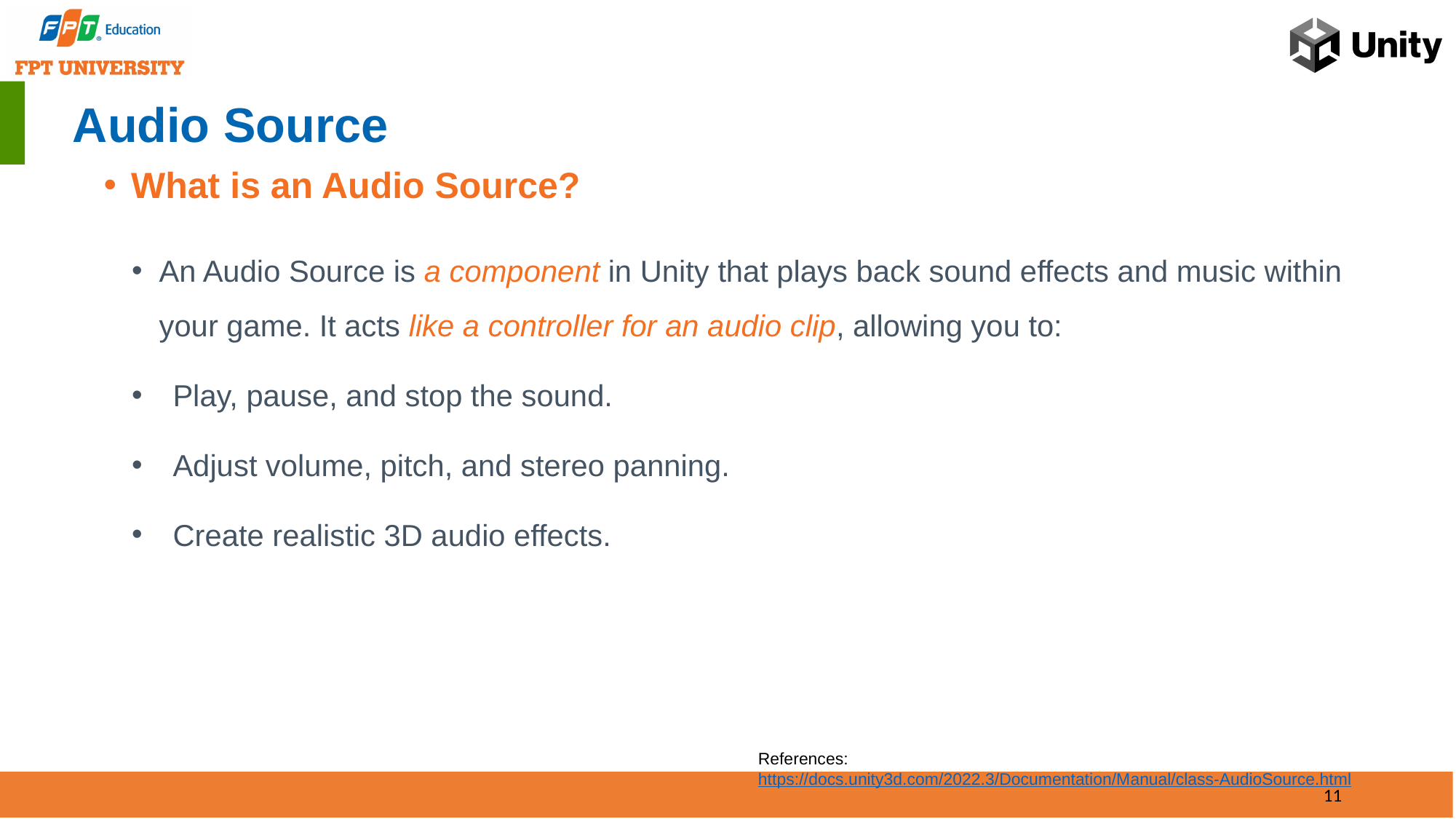

# Audio Source
What is an Audio Source?
An Audio Source is a component in Unity that plays back sound effects and music within your game. It acts like a controller for an audio clip, allowing you to:
Play, pause, and stop the sound.
Adjust volume, pitch, and stereo panning.
Create realistic 3D audio effects.
References: https://docs.unity3d.com/2022.3/Documentation/Manual/class-AudioSource.html
11